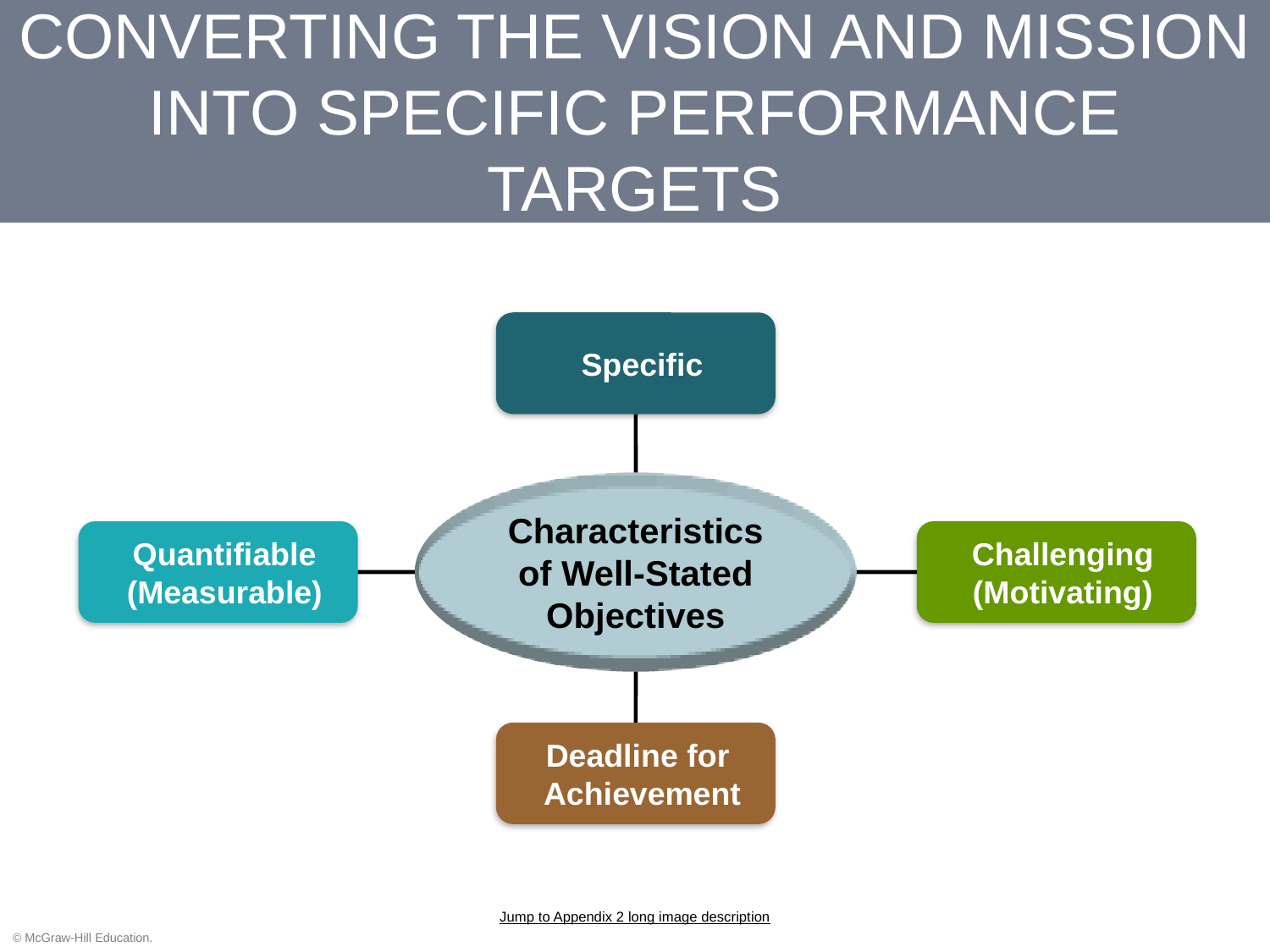

CONVERTING THE VISION AND MISSION INTO SPECIFIC PERFORMANCE TARGETS
Specific
Characteristics of Well-Stated Objectives
Quantifiable
(Measurable)
Challenging
(Motivating)
Deadline for
Achievement
Jump to Appendix 2 long image description